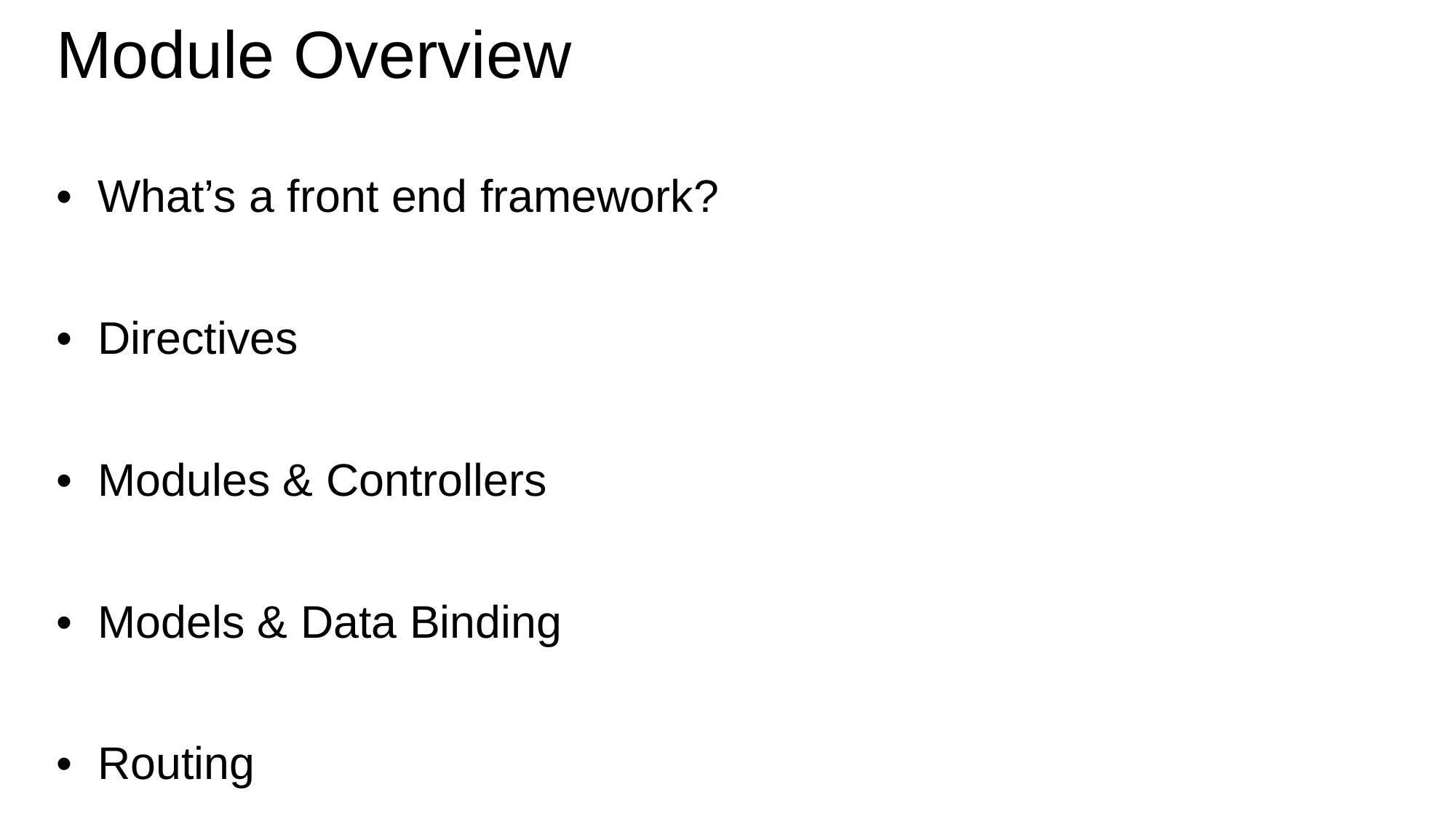

# Module Overview
What’s a front end framework?

Directives

Modules & Controllers

Models & Data Binding

Routing